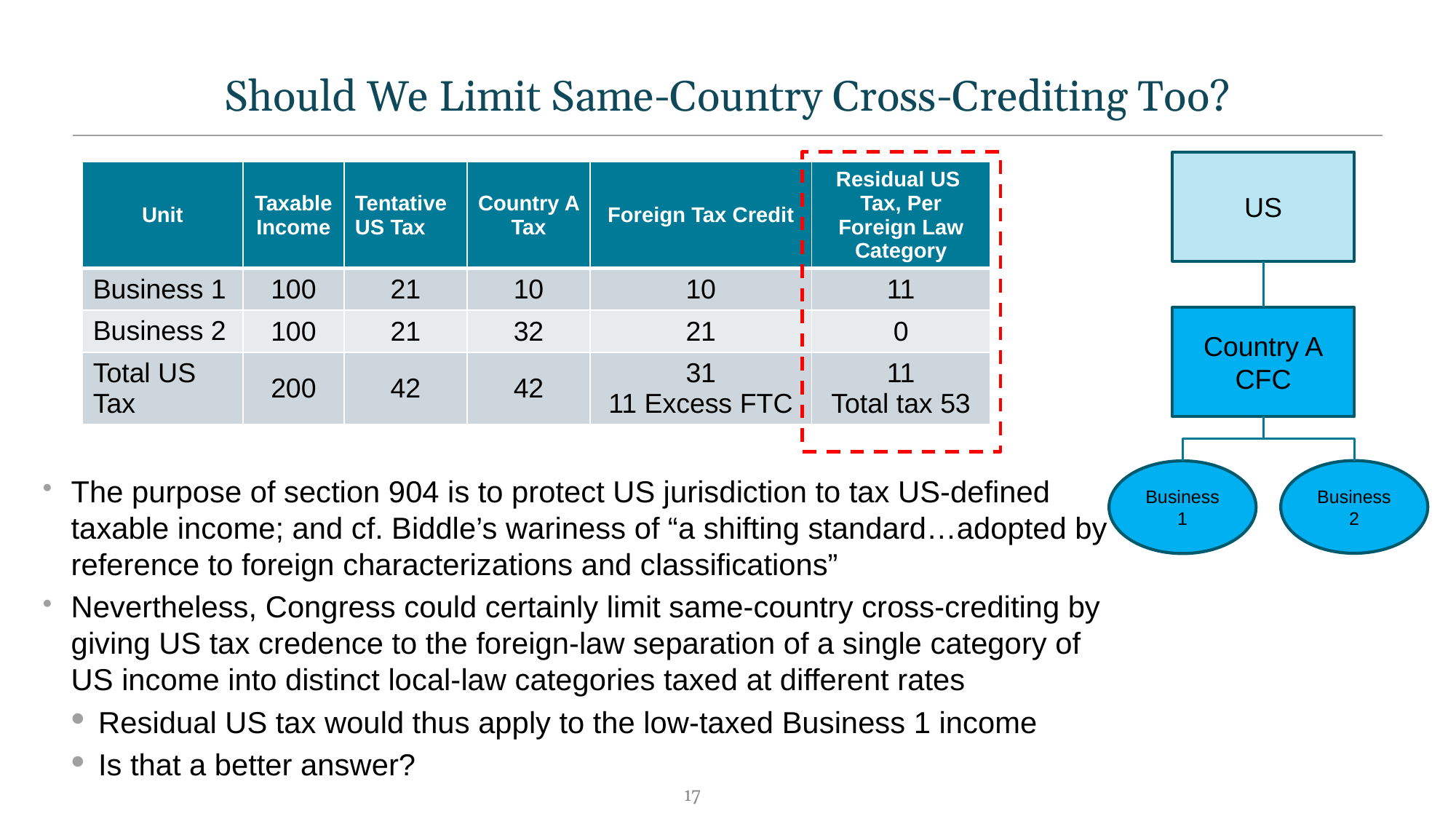

# Should We Limit Same-Country Cross-Crediting Too?

US

| Unit | Taxable Income | Tentative US Tax | Country A Tax | Foreign Tax Credit | Residual US Tax, Per Foreign Law Category |
| --- | --- | --- | --- | --- | --- |
| Business 1 | 100 | 21 | 10 | 10 | 11 |
| Business 2 | 100 | 21 | 32 | 21 | 0 |
| Total US Tax | 200 | 42 | 42 | 31 11 Excess FTC | 11 Total tax 53 |

Country A
CFC

Business 2
Business 1
The purpose of section 904 is to protect US jurisdiction to tax US-defined taxable income; and cf. Biddle’s wariness of “a shifting standard…adopted by reference to foreign characterizations and classifications”
Nevertheless, Congress could certainly limit same-country cross-crediting by giving US tax credence to the foreign-law separation of a single category of US income into distinct local-law categories taxed at different rates
Residual US tax would thus apply to the low-taxed Business 1 income
Is that a better answer?
17